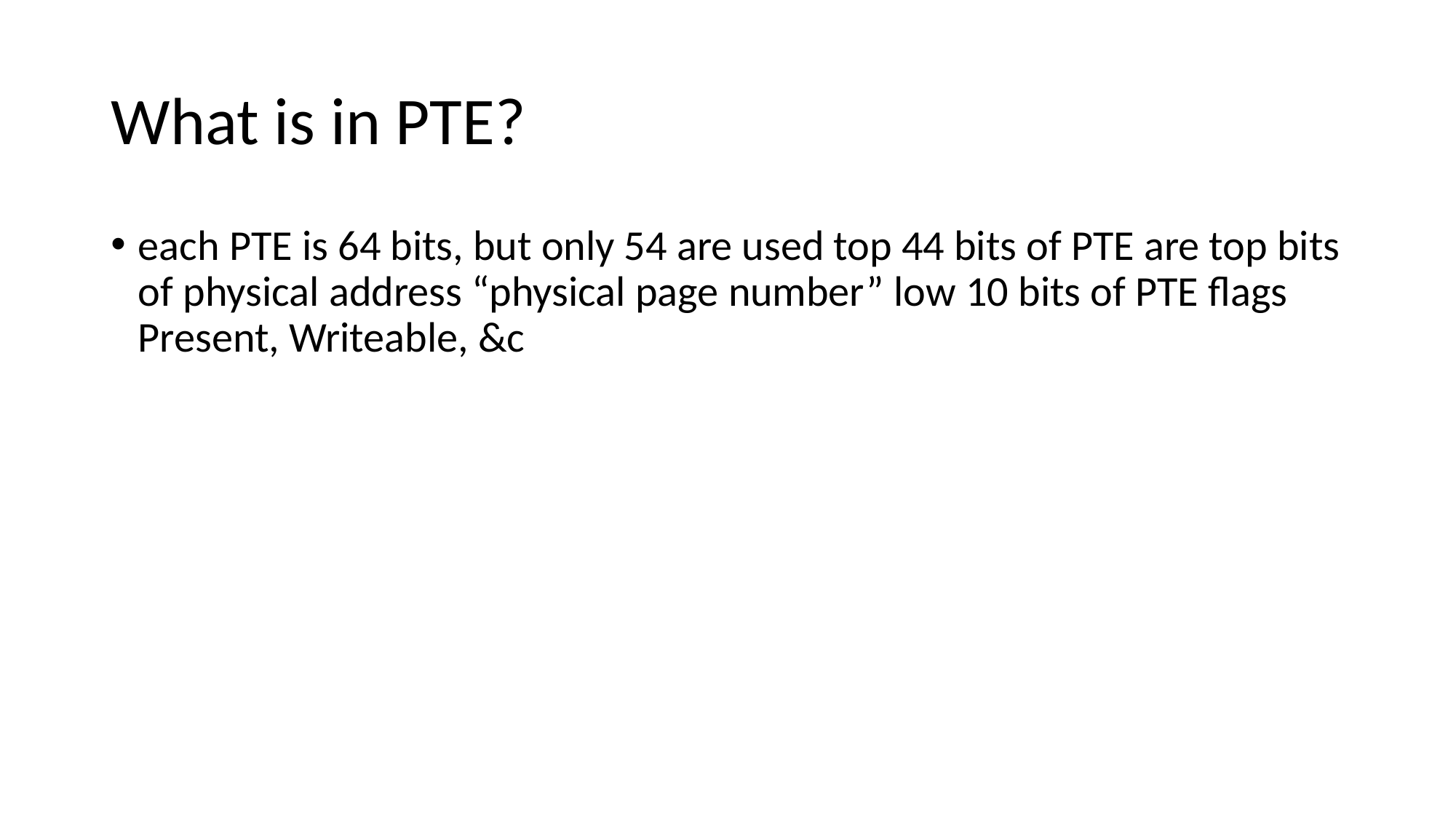

# What is in PTE?
each PTE is 64 bits, but only 54 are used top 44 bits of PTE are top bits of physical address “physical page number” low 10 bits of PTE flags Present, Writeable, &c